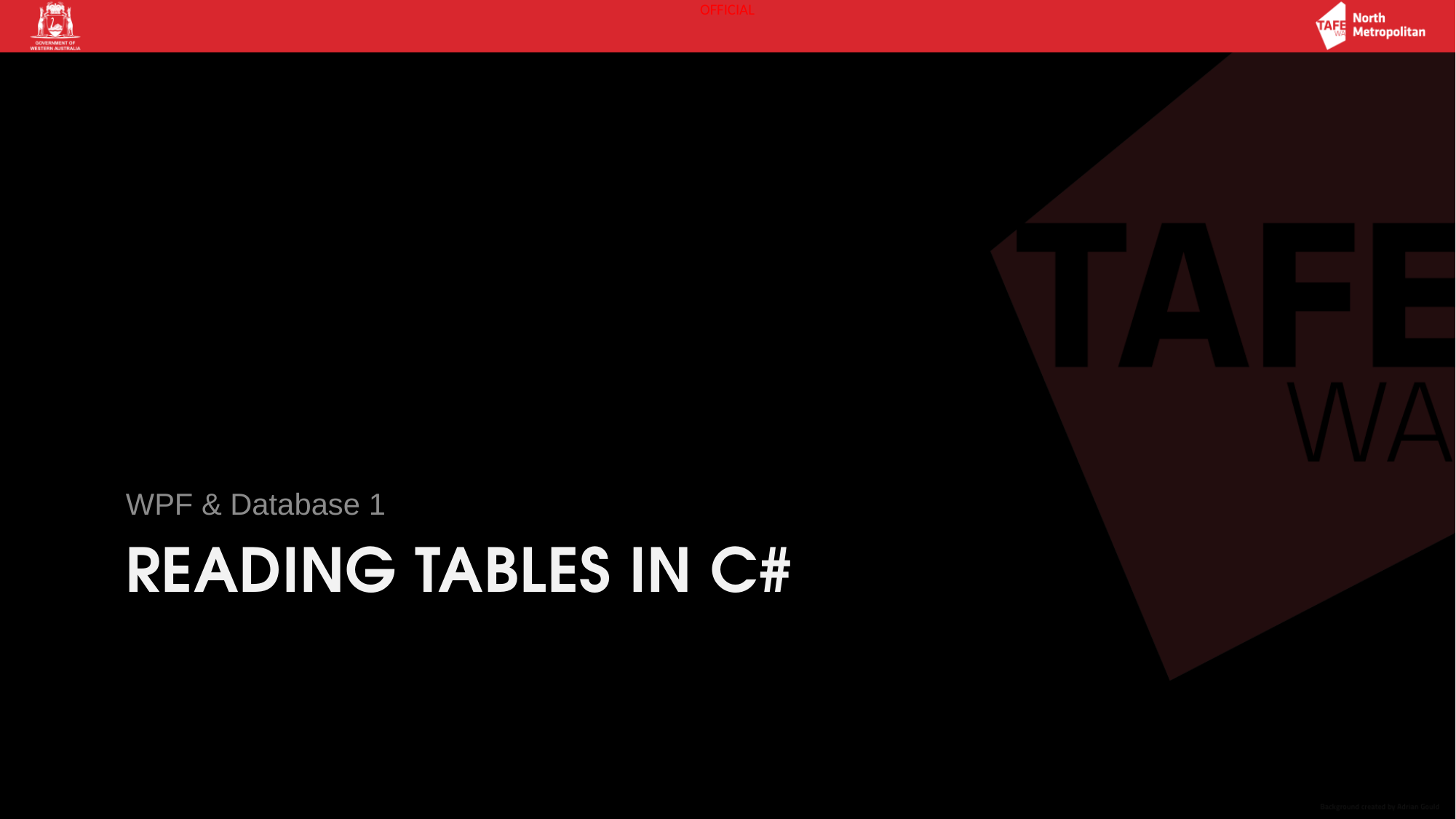

WPF & Database 1
# Reading Tables In C#